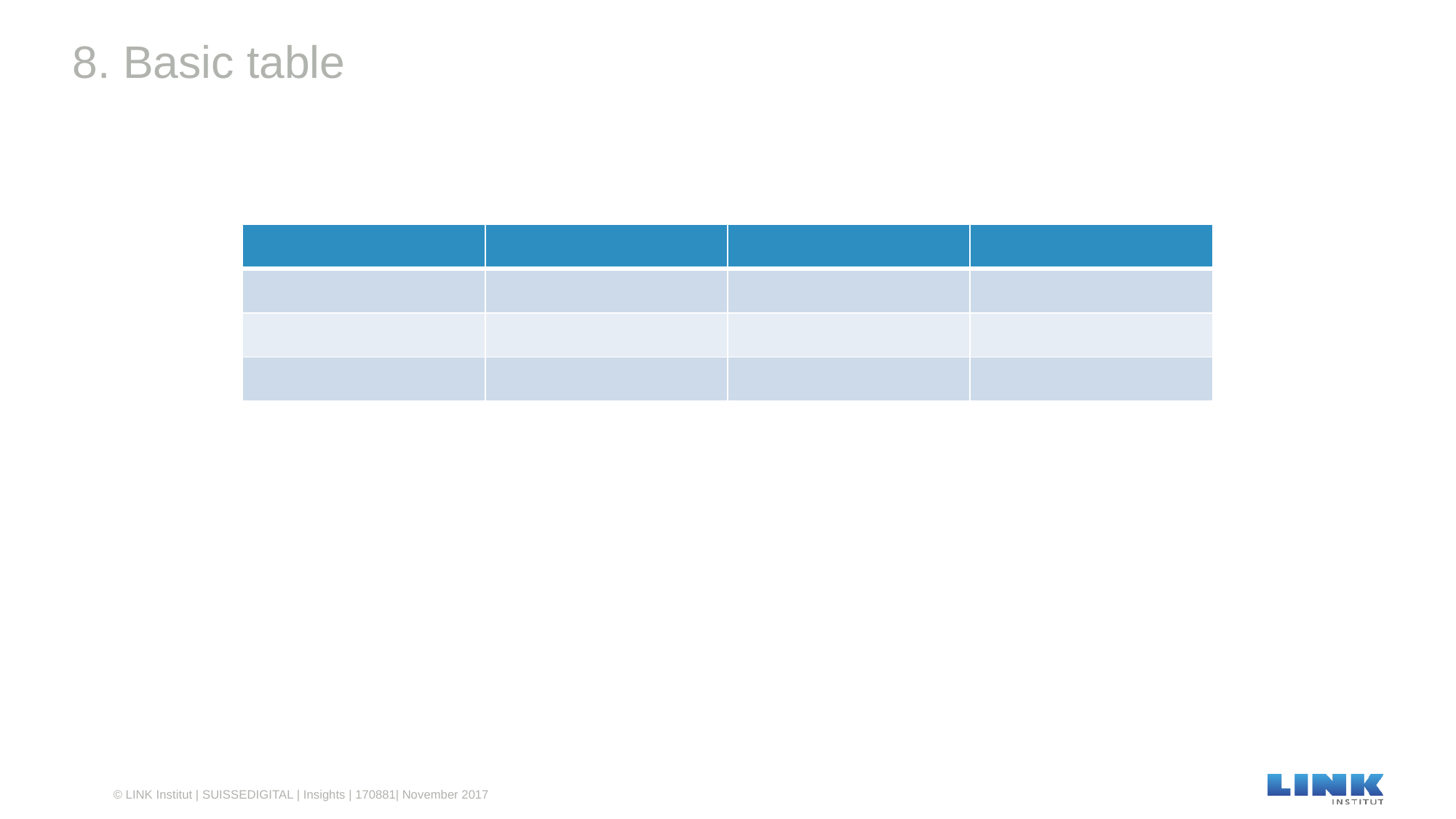

# 8. Basic table

|  |  |  |  |
| --- | --- | --- | --- |
|  |  |  |  |
|  |  |  |  |
|  |  |  |  |
18
© LINK Institut | SUISSEDIGITAL | Insights | 170881| November 2017